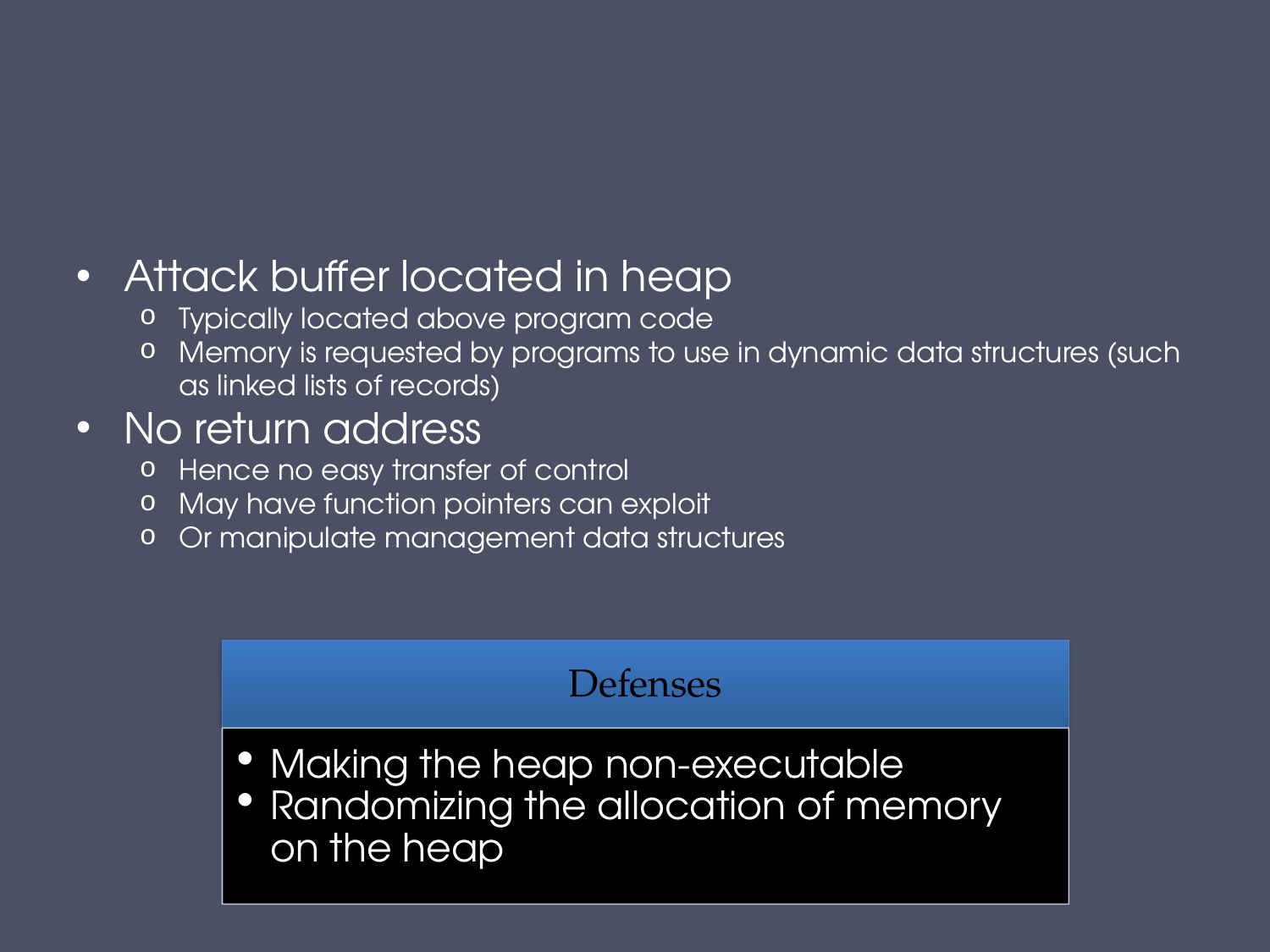

Heap Overflow
Attack buffer located in heap
Typically located above program code
Memory is requested by programs to use in dynamic data structures (such as linked lists of records)
No return address
Hence no easy transfer of control
May have function pointers can exploit
Or manipulate management data structures
Defenses
Making the heap non-executable
Randomizing the allocation of memory on the heap